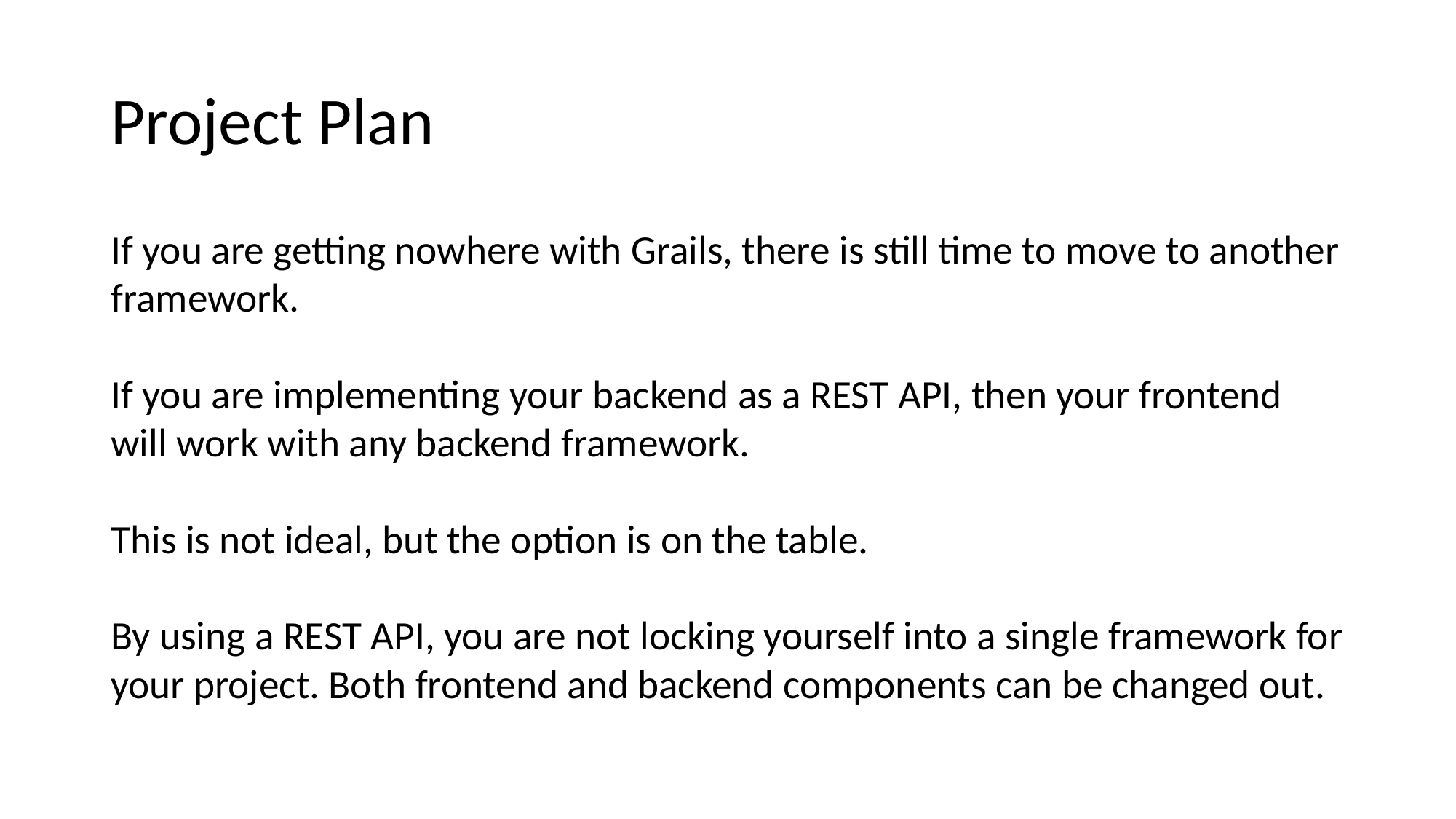

# Project Plan
If you are getting nowhere with Grails, there is still time to move to another framework.

If you are implementing your backend as a REST API, then your frontend will work with any backend framework.

This is not ideal, but the option is on the table.

By using a REST API, you are not locking yourself into a single framework for your project. Both frontend and backend components can be changed out.